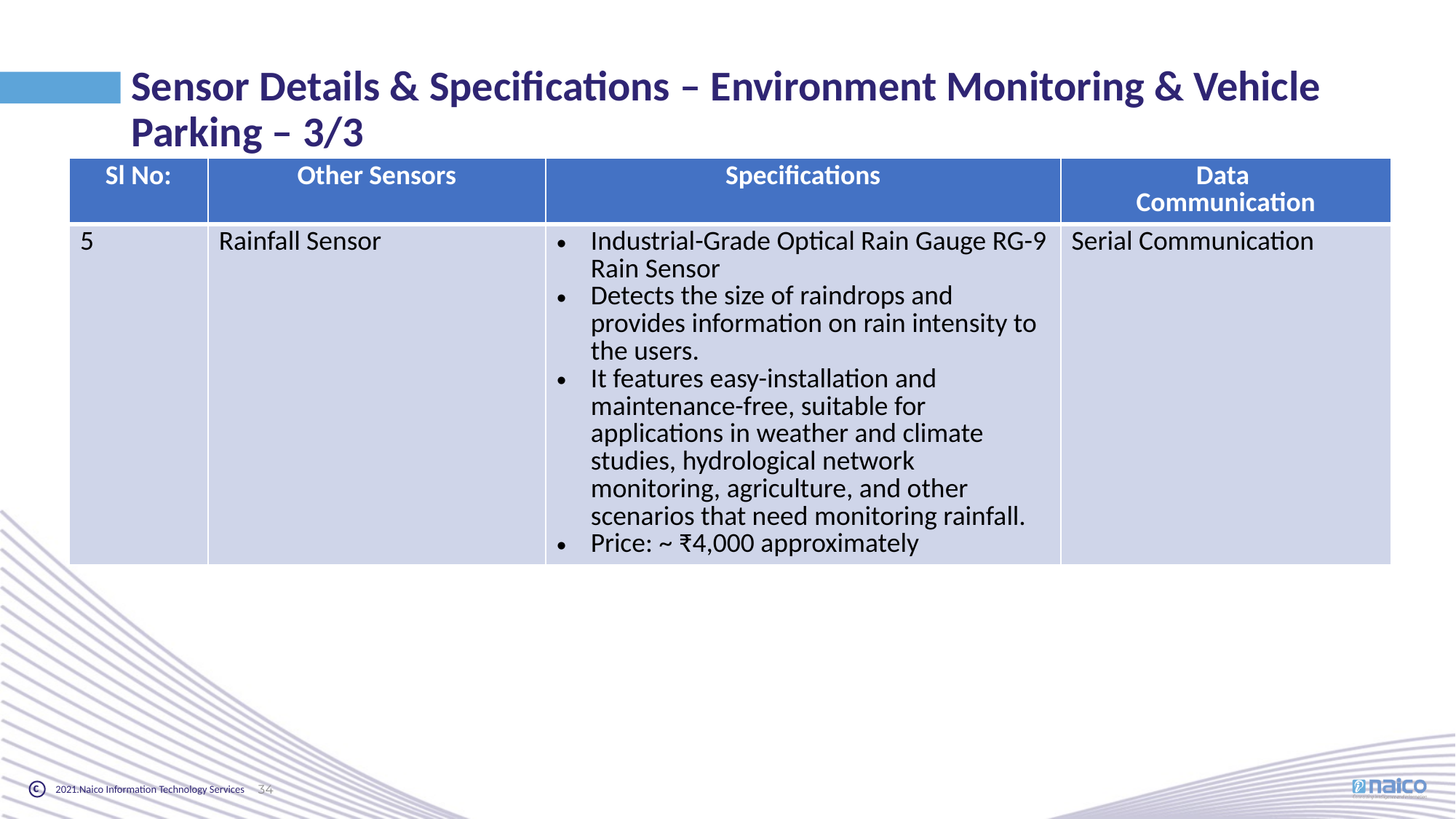

Sensor Details & Specifications – Environment Monitoring & Vehicle Parking – 3/3
| Sl No: | Other Sensors | Specifications | Data Communication |
| --- | --- | --- | --- |
| 5 | Rainfall Sensor | Industrial-Grade Optical Rain Gauge RG-9 Rain Sensor Detects the size of raindrops and provides information on rain intensity to the users. It features easy-installation and maintenance-free, suitable for applications in weather and climate studies, hydrological network monitoring, agriculture, and other scenarios that need monitoring rainfall. Price: ~ ₹4,000 approximately | Serial Communication |